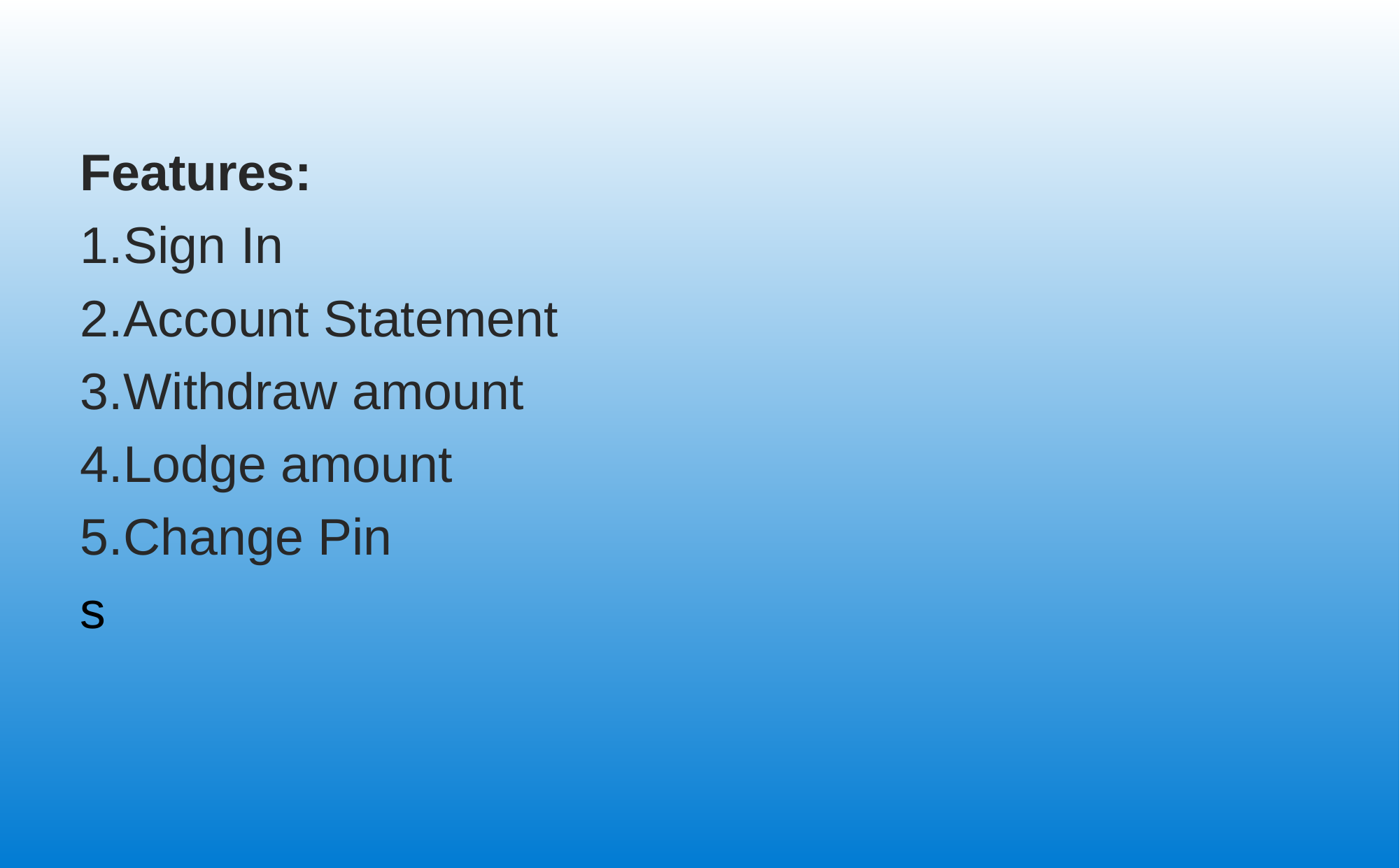

Features:
Sign In
Account Statement
Withdraw amount
Lodge amount
Change Pin
s